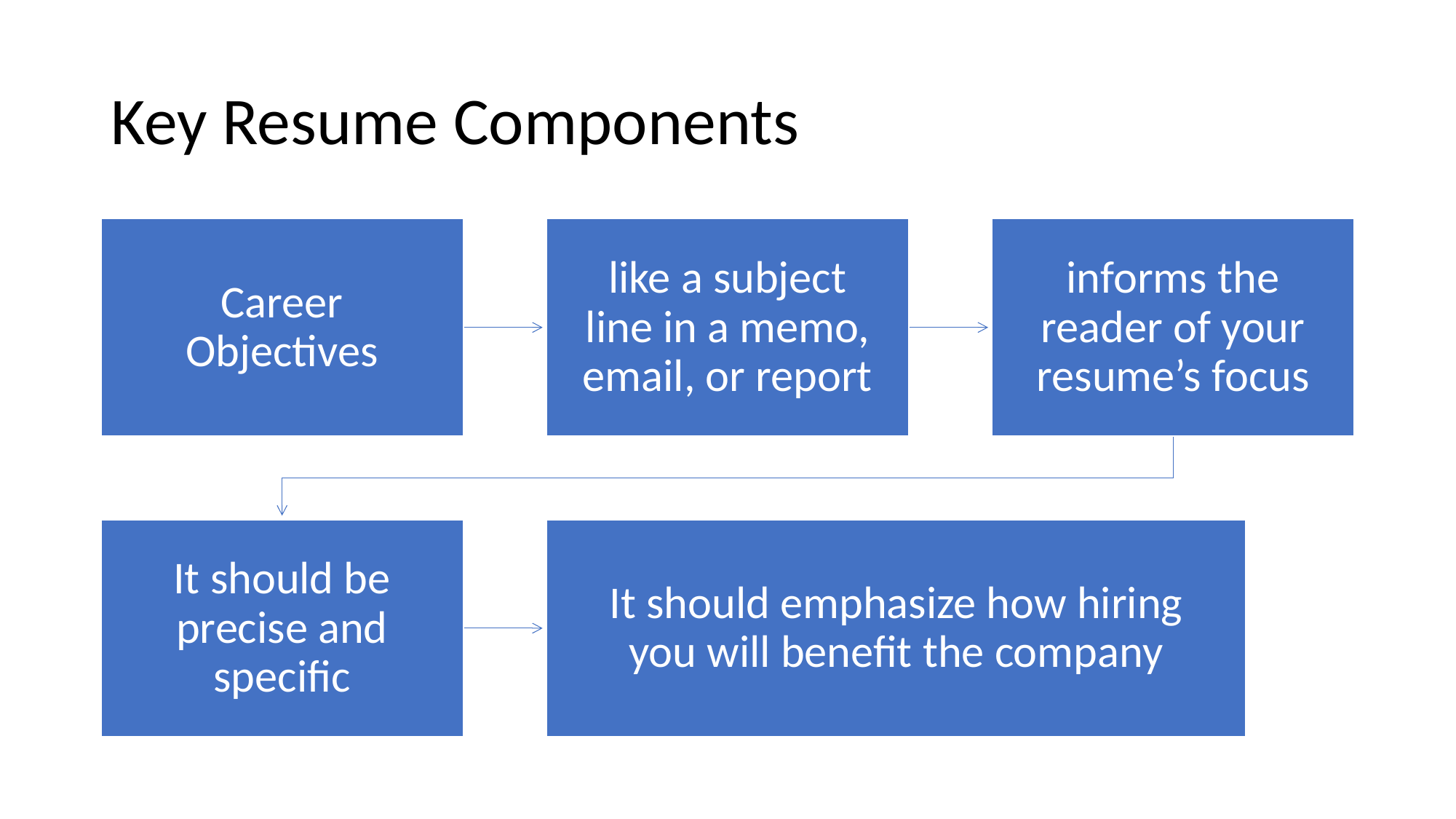

# Key Resume Components

Career Objectives

like a subject line in a memo, email, or report

informs the reader of your resume’s focus

It should be precise and specific
It should emphasize how hiring you will benefit the company